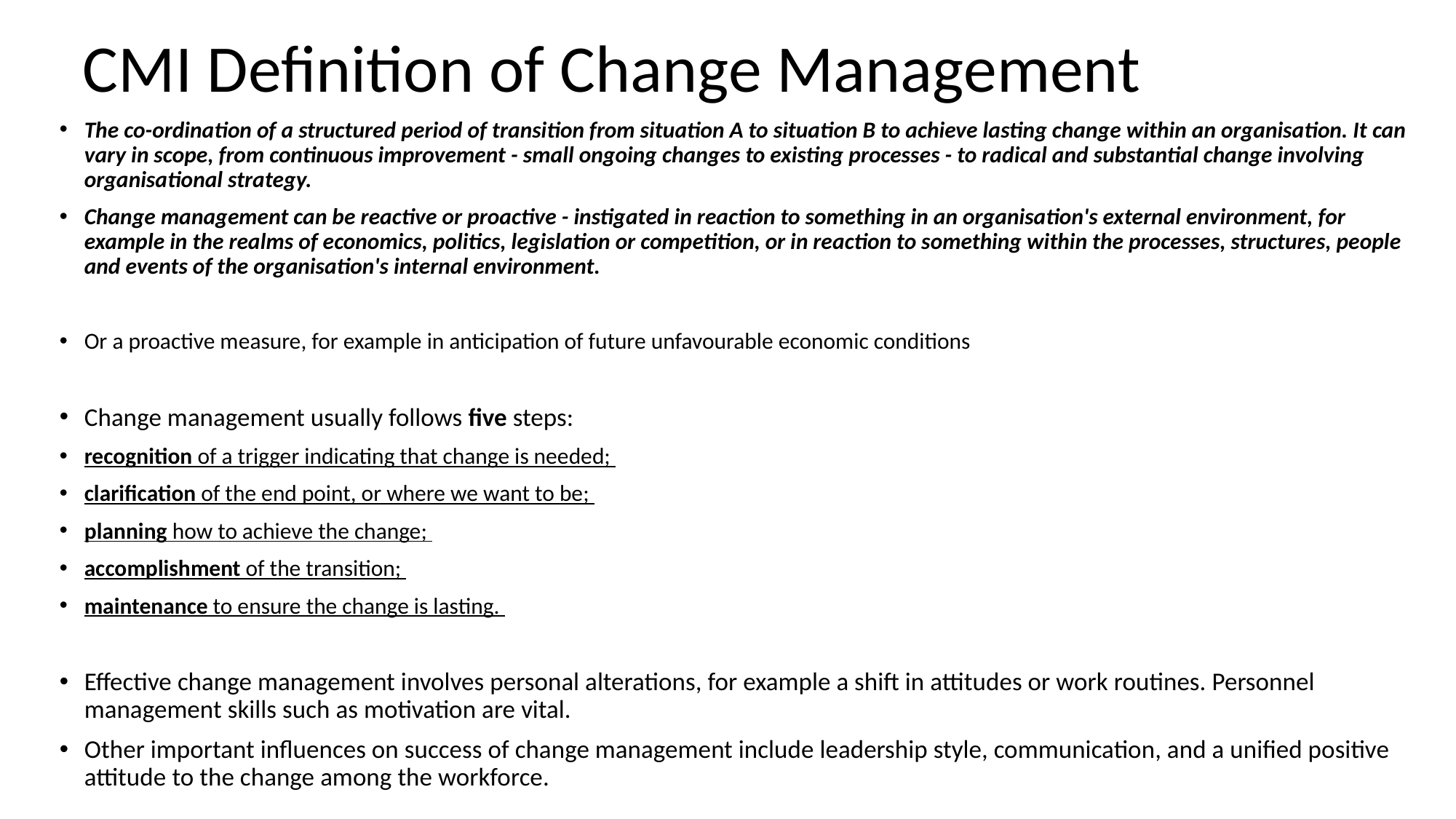

# CMI Definition of Change Management
The co-ordination of a structured period of transition from situation A to situation B to achieve lasting change within an organisation. It can vary in scope, from continuous improvement - small ongoing changes to existing processes - to radical and substantial change involving organisational strategy.
Change management can be reactive or proactive - instigated in reaction to something in an organisation's external environment, for example in the realms of economics, politics, legislation or competition, or in reaction to something within the processes, structures, people and events of the organisation's internal environment.

Or a proactive measure, for example in anticipation of future unfavourable economic conditions

Change management usually follows five steps:
recognition of a trigger indicating that change is needed;
clarification of the end point, or where we want to be;
planning how to achieve the change;
accomplishment of the transition;
maintenance to ensure the change is lasting.

Effective change management involves personal alterations, for example a shift in attitudes or work routines. Personnel management skills such as motivation are vital.
Other important influences on success of change management include leadership style, communication, and a unified positive attitude to the change among the workforce.